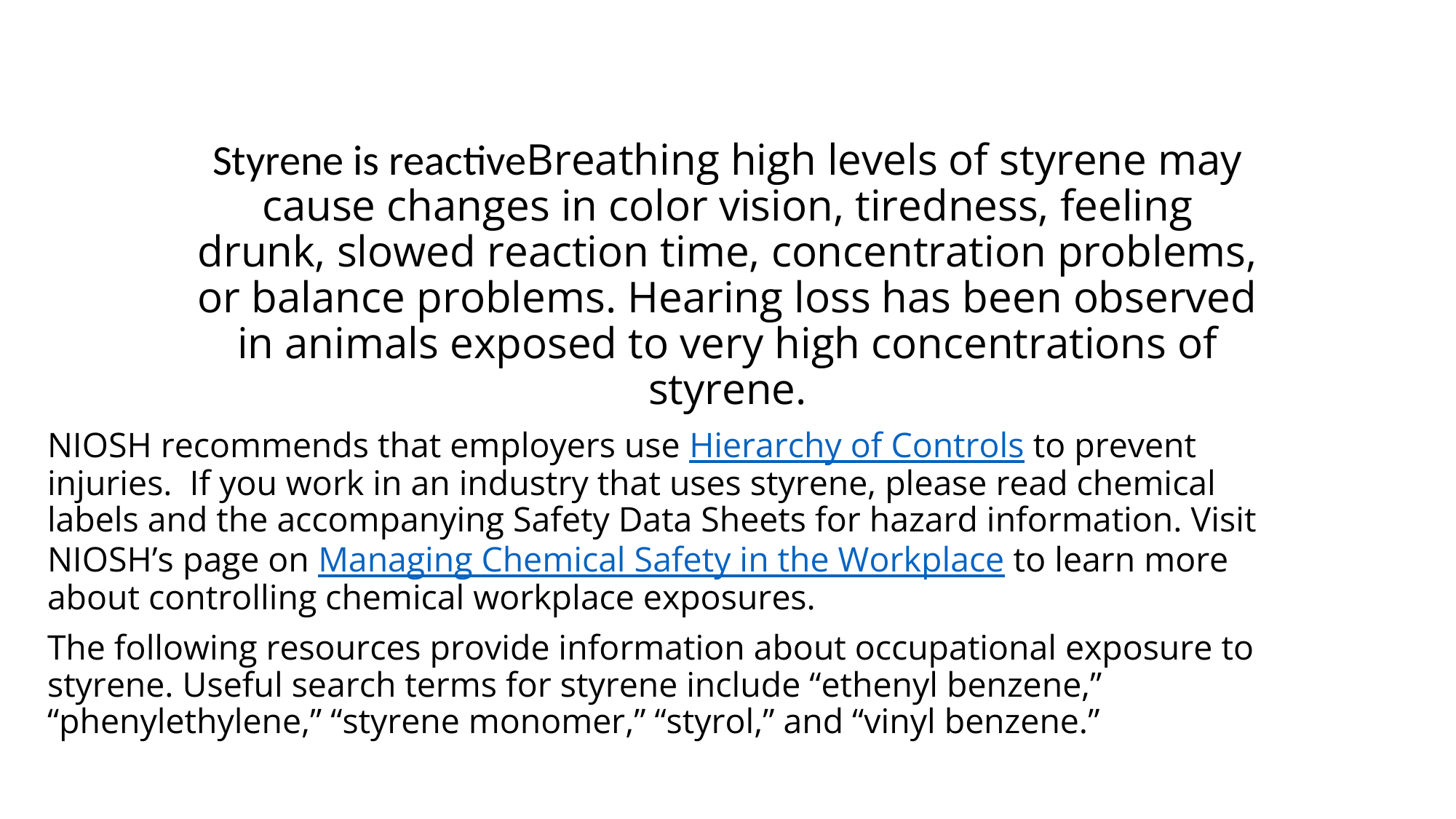

# Styrene is reactiveBreathing high levels of styrene may cause changes in color vision, tiredness, feeling drunk, slowed reaction time, concentration problems, or balance problems. Hearing loss has been observed in animals exposed to very high concentrations of styrene.
NIOSH recommends that employers use Hierarchy of Controls to prevent injuries.  If you work in an industry that uses styrene, please read chemical labels and the accompanying Safety Data Sheets for hazard information. Visit NIOSH’s page on Managing Chemical Safety in the Workplace to learn more about controlling chemical workplace exposures.
The following resources provide information about occupational exposure to styrene. Useful search terms for styrene include “ethenyl benzene,” “phenylethylene,” “styrene monomer,” “styrol,” and “vinyl benzene.”